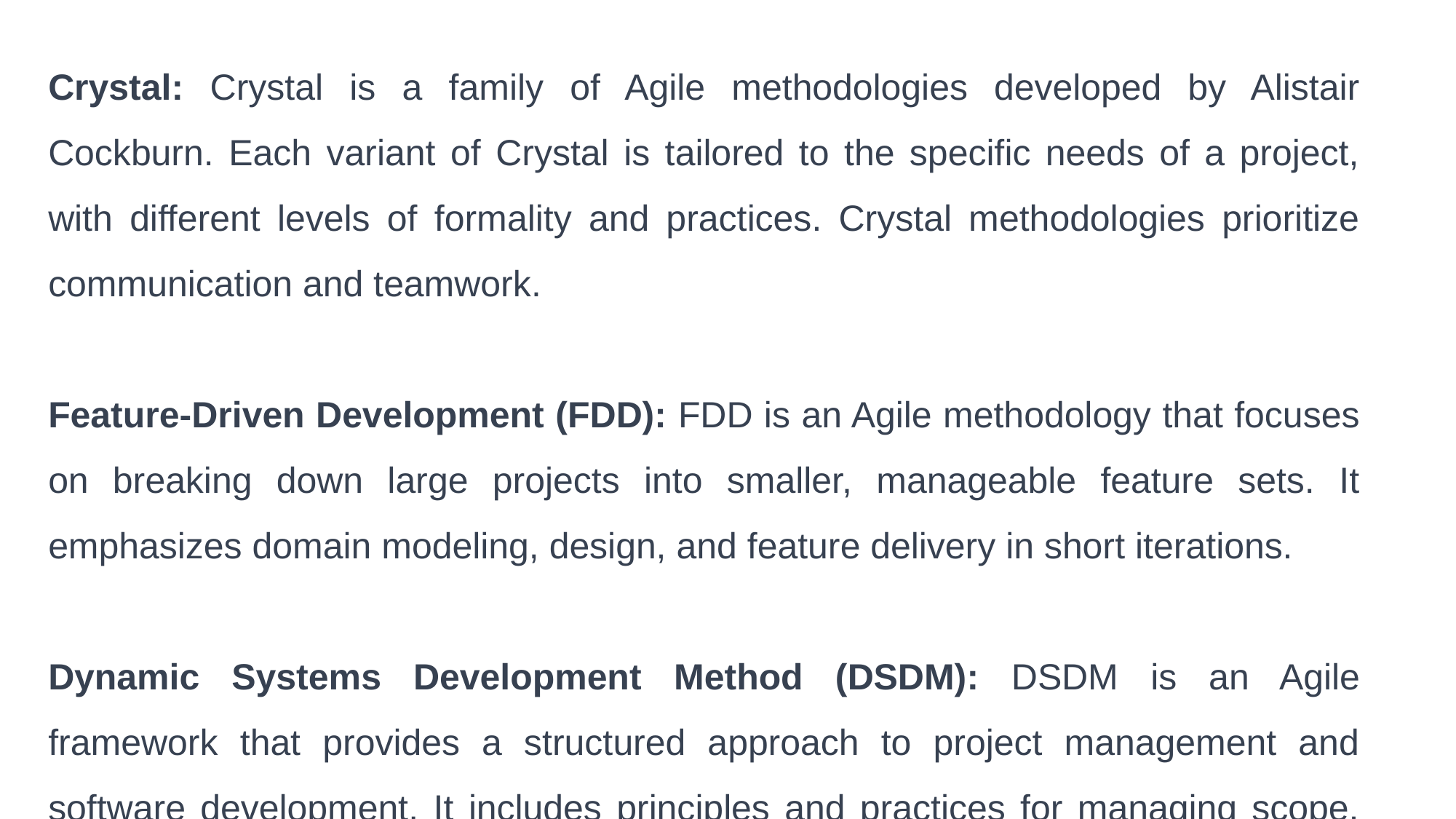

Crystal: Crystal is a family of Agile methodologies developed by Alistair Cockburn. Each variant of Crystal is tailored to the specific needs of a project, with different levels of formality and practices. Crystal methodologies prioritize communication and teamwork.

Feature-Driven Development (FDD): FDD is an Agile methodology that focuses on breaking down large projects into smaller, manageable feature sets. It emphasizes domain modeling, design, and feature delivery in short iterations.

Dynamic Systems Development Method (DSDM): DSDM is an Agile framework that provides a structured approach to project management and software development. It includes principles and practices for managing scope, time, and quality.